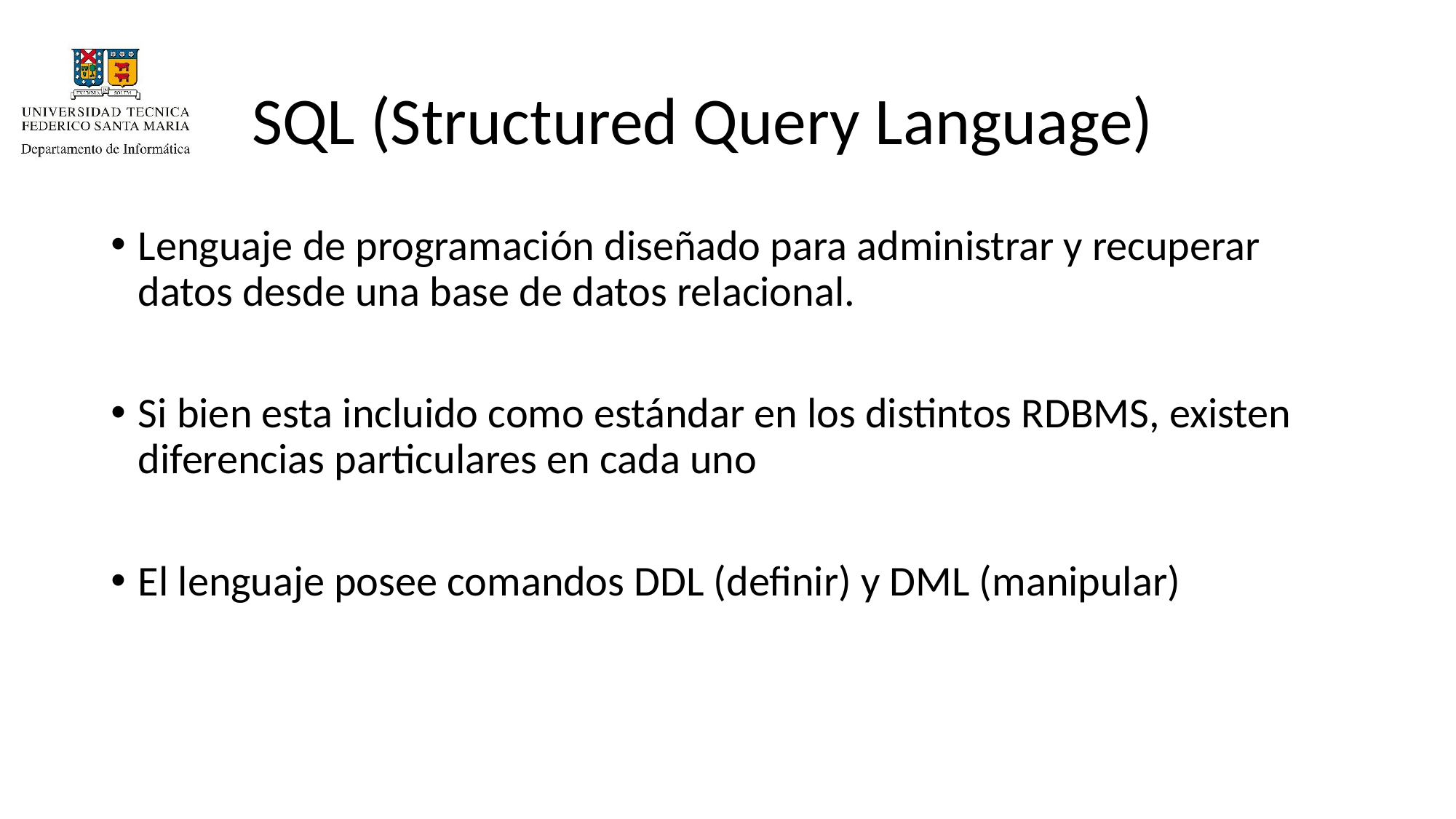

# SQL (Structured Query Language)
Lenguaje de programación diseñado para administrar y recuperar datos desde una base de datos relacional.

Si bien esta incluido como estándar en los distintos RDBMS, existen diferencias particulares en cada uno

El lenguaje posee comandos DDL (definir) y DML (manipular)